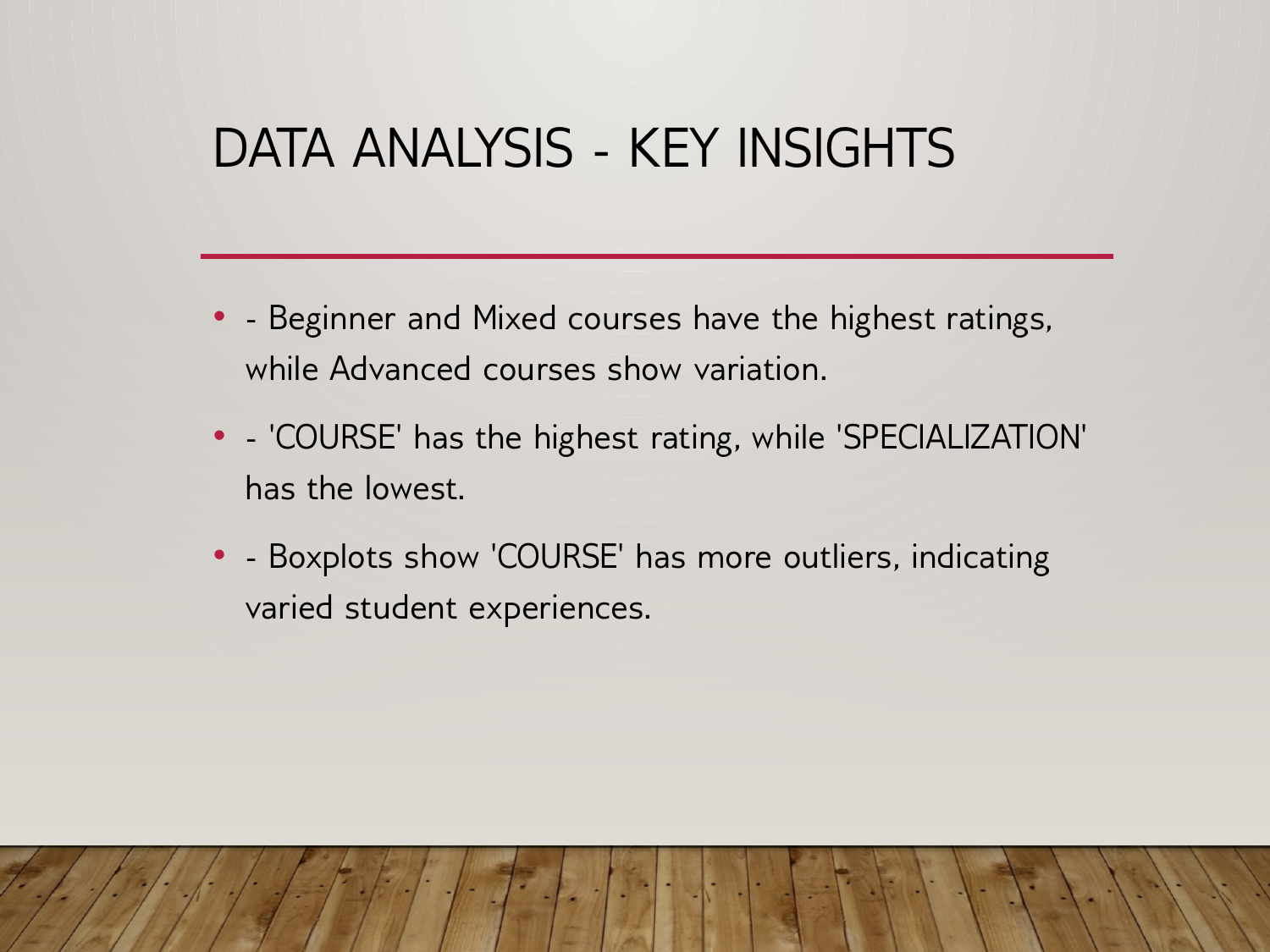

# Data Analysis - Key Insights
- Beginner and Mixed courses have the highest ratings, while Advanced courses show variation.
- 'COURSE' has the highest rating, while 'SPECIALIZATION' has the lowest.
- Boxplots show 'COURSE' has more outliers, indicating varied student experiences.